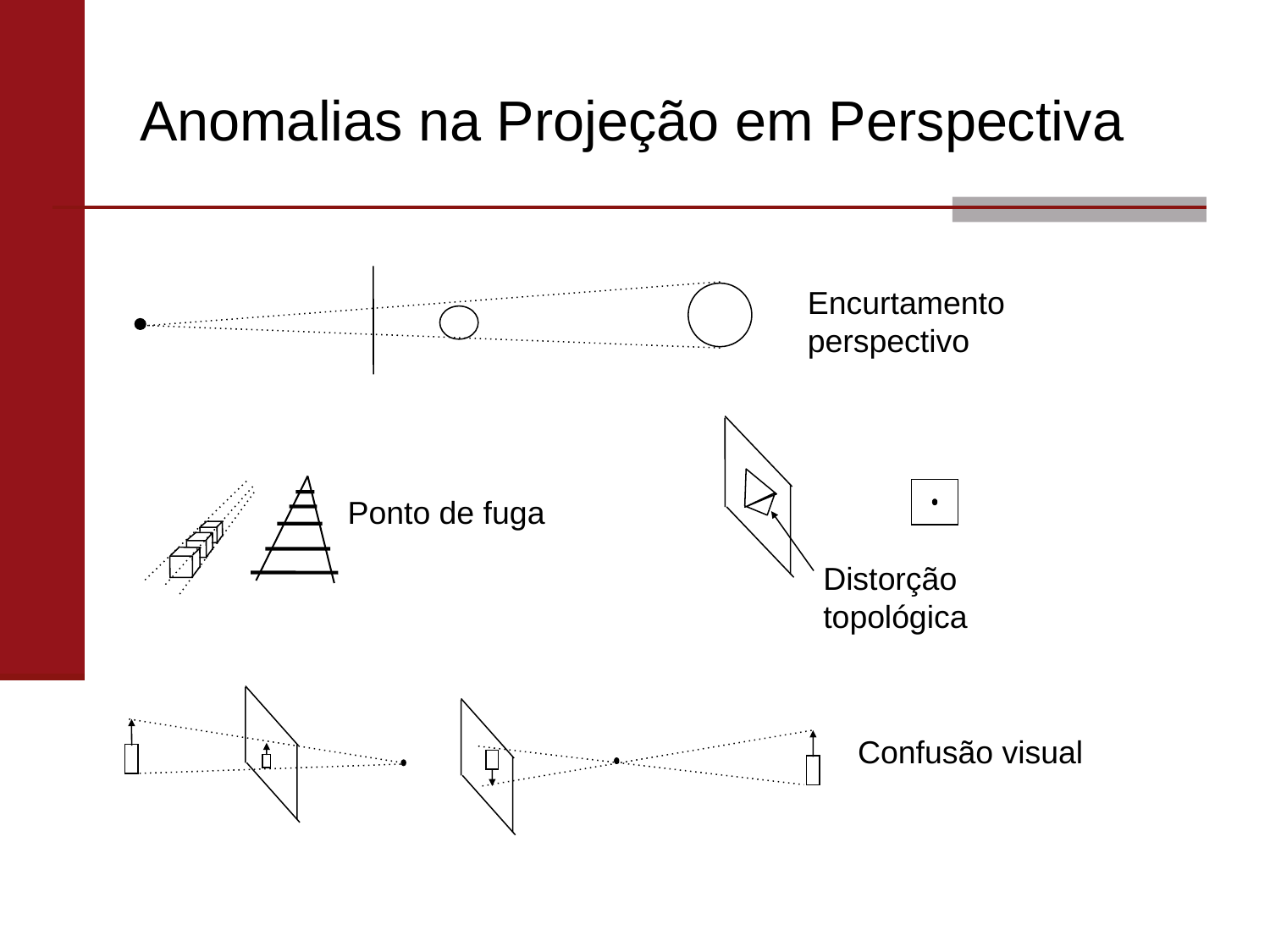

# Anomalias na Projeção em Perspectiva

Distorção topológica
Ponto de fuga

Encurtamento perspectivo
Confusão visual